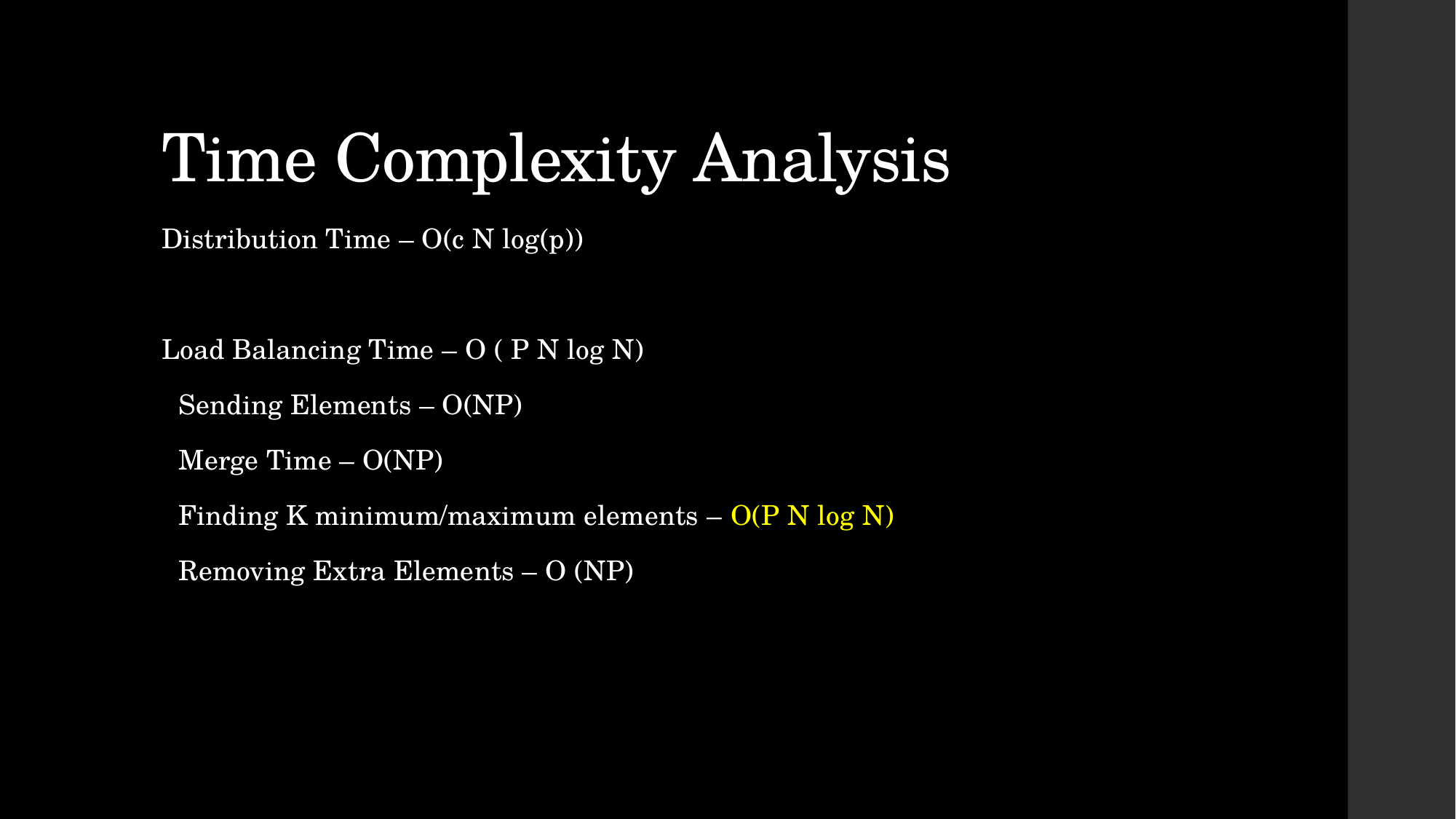

# Time Complexity Analysis
Distribution Time – O(c N log(p))

Load Balancing Time – O ( P N log N)
  Sending Elements – O(NP)
  Merge Time – O(NP)
  Finding K minimum/maximum elements – O(P N log N)
  Removing Extra Elements – O (NP)